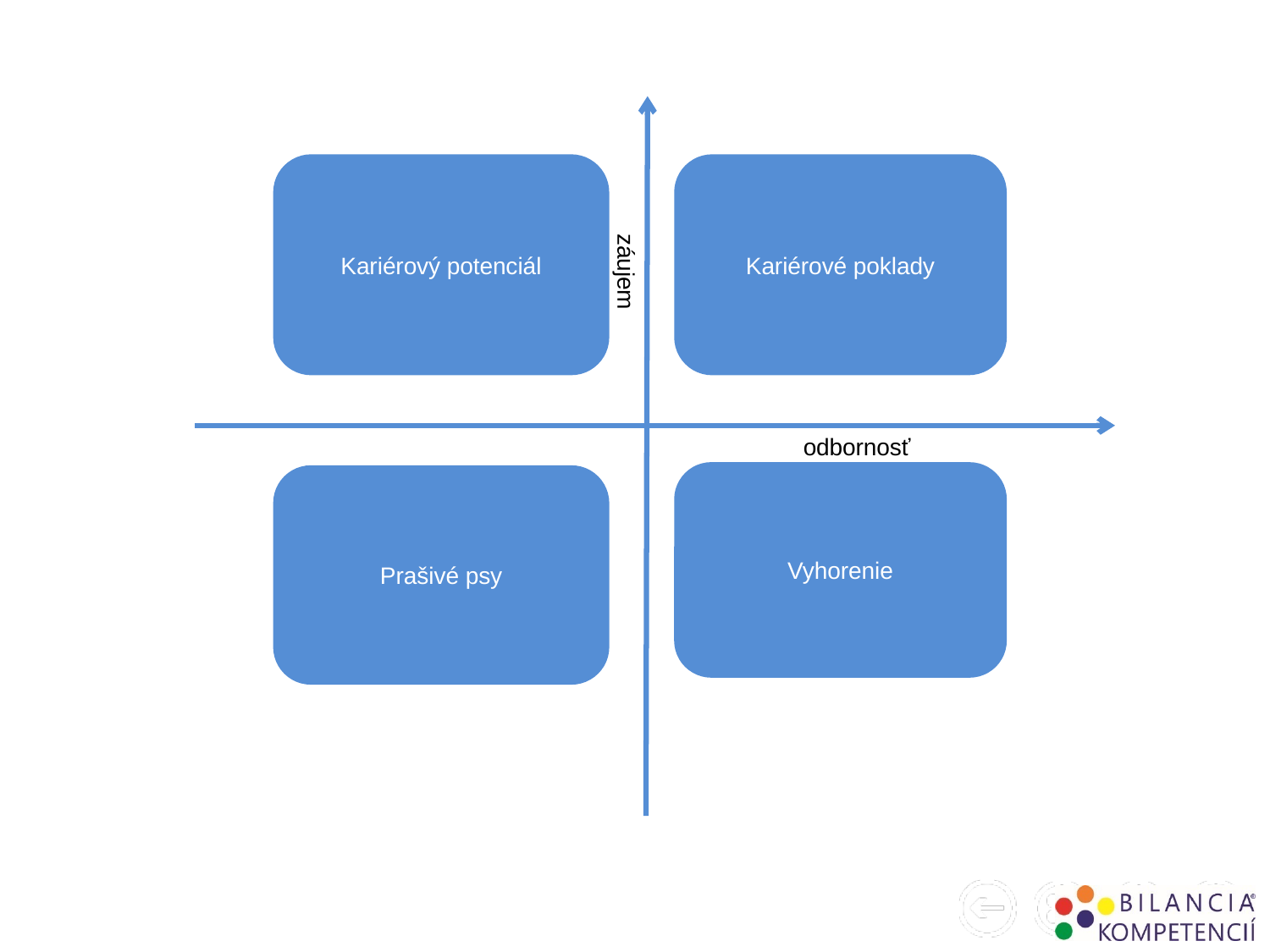

Kariérový potenciál
Kariérové poklady
záujem
odbornosť
Vyhorenie
Prašivé psy